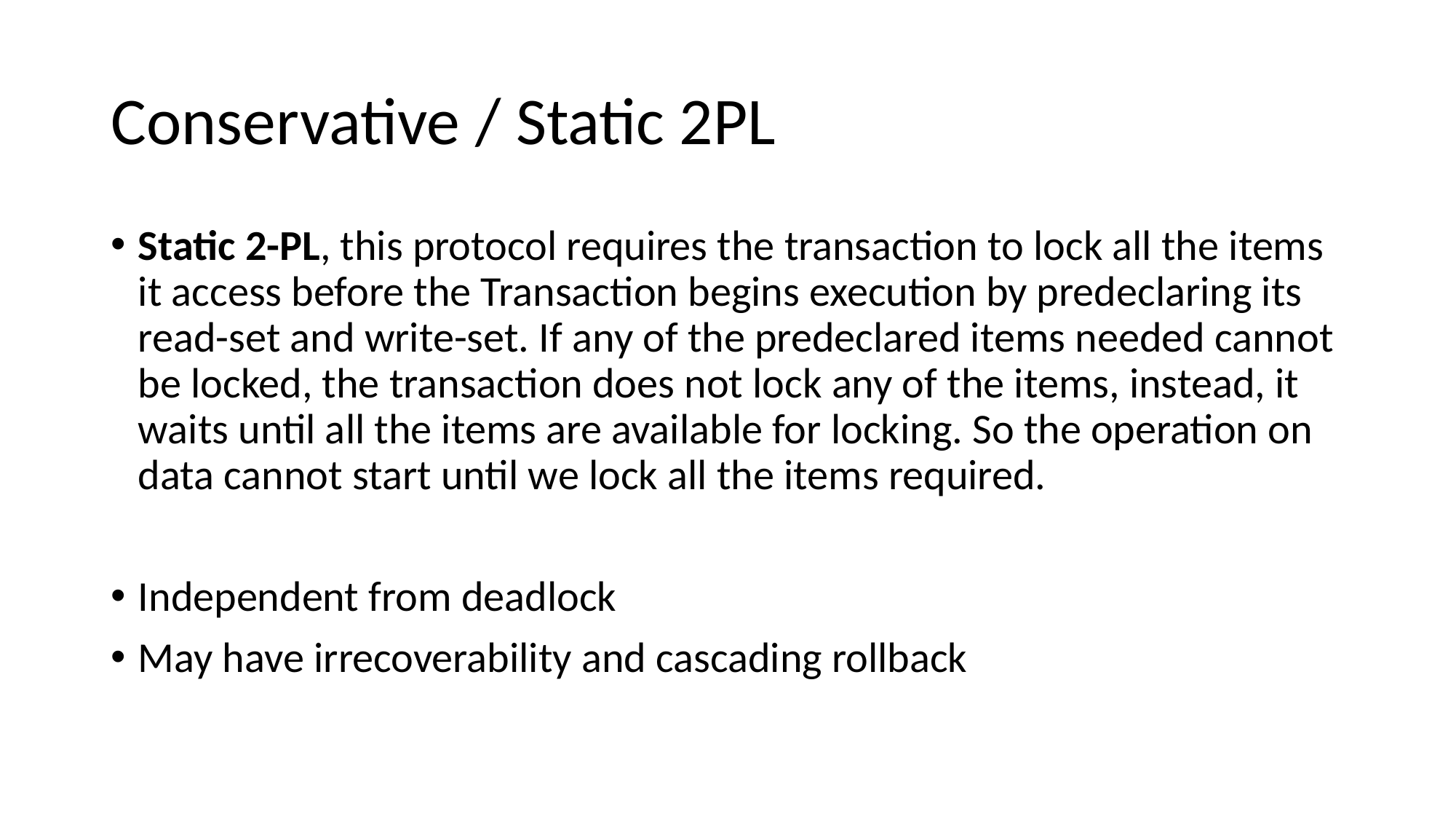

# Conservative / Static 2PL
Static 2-PL, this protocol requires the transaction to lock all the items it access before the Transaction begins execution by predeclaring its read-set and write-set. If any of the predeclared items needed cannot be locked, the transaction does not lock any of the items, instead, it waits until all the items are available for locking. So the operation on data cannot start until we lock all the items required.

Independent from deadlock
May have irrecoverability and cascading rollback